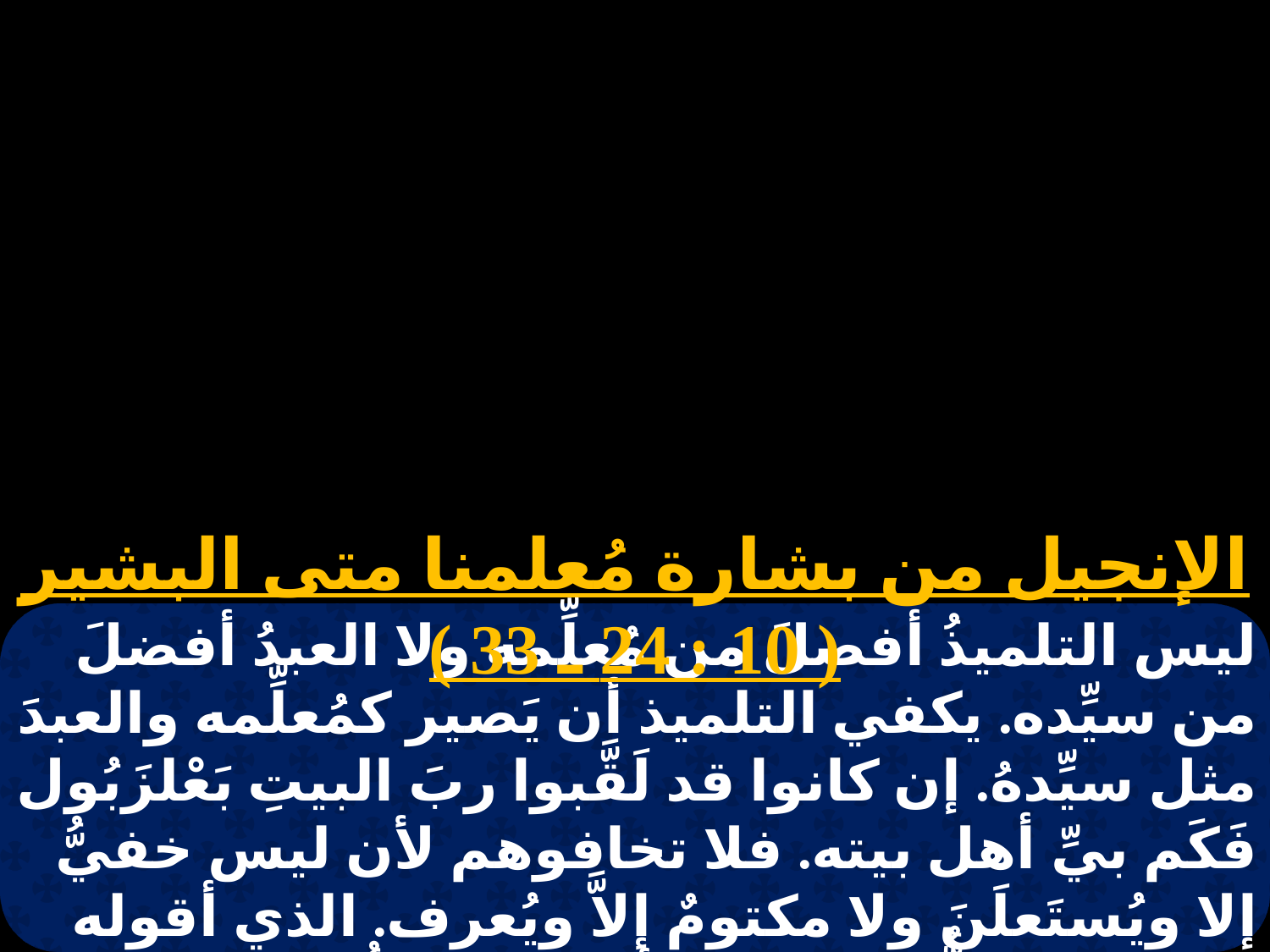

الإنجيل من بشارة مُعلمنا متى البشير ( 10 : 24 ـ 33 )
ليس التلميذُ أفضلَ من مُعلِّمه ولا العبدُ أفضلَ من سيِّده. يكفي التلميذ أن يَصير كمُعلِّمه والعبدَ مثل سيِّدهُ. إن كانوا قد لَقَّبوا ربَ البيتِ بَعْلزَبُول فَكَم بيِّ أهل بيته. فلا تخافوهم لأن ليس خفيُّ إلا ويُستَعلَنَ ولا مكتومٌ إلاَّ ويُعرف. الذي أقوله لكم في الظُّلمَة قولوه أنتم في النُّور والذى تسمَعُونهُ بآذانكُمْ نادوا به على سطوحِكم.